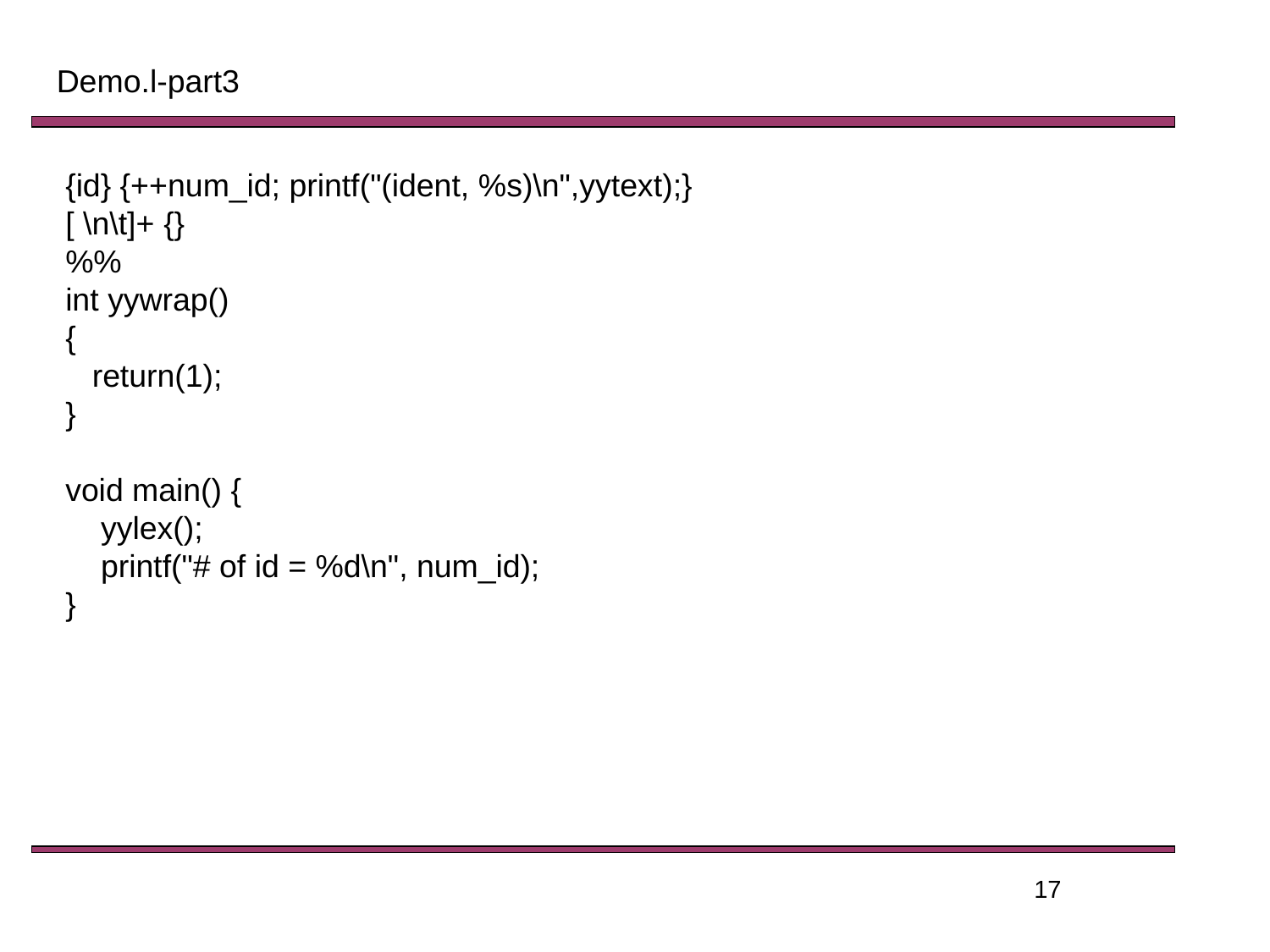

Demo.l-part3
{id} {++num_id; printf("(ident, %s)\n",yytext);}
[ \n\t]+ {}
%%
int yywrap()
{
   return(1);
}

void main() {
    yylex();
    printf("# of id = %d\n", num_id);
}
17